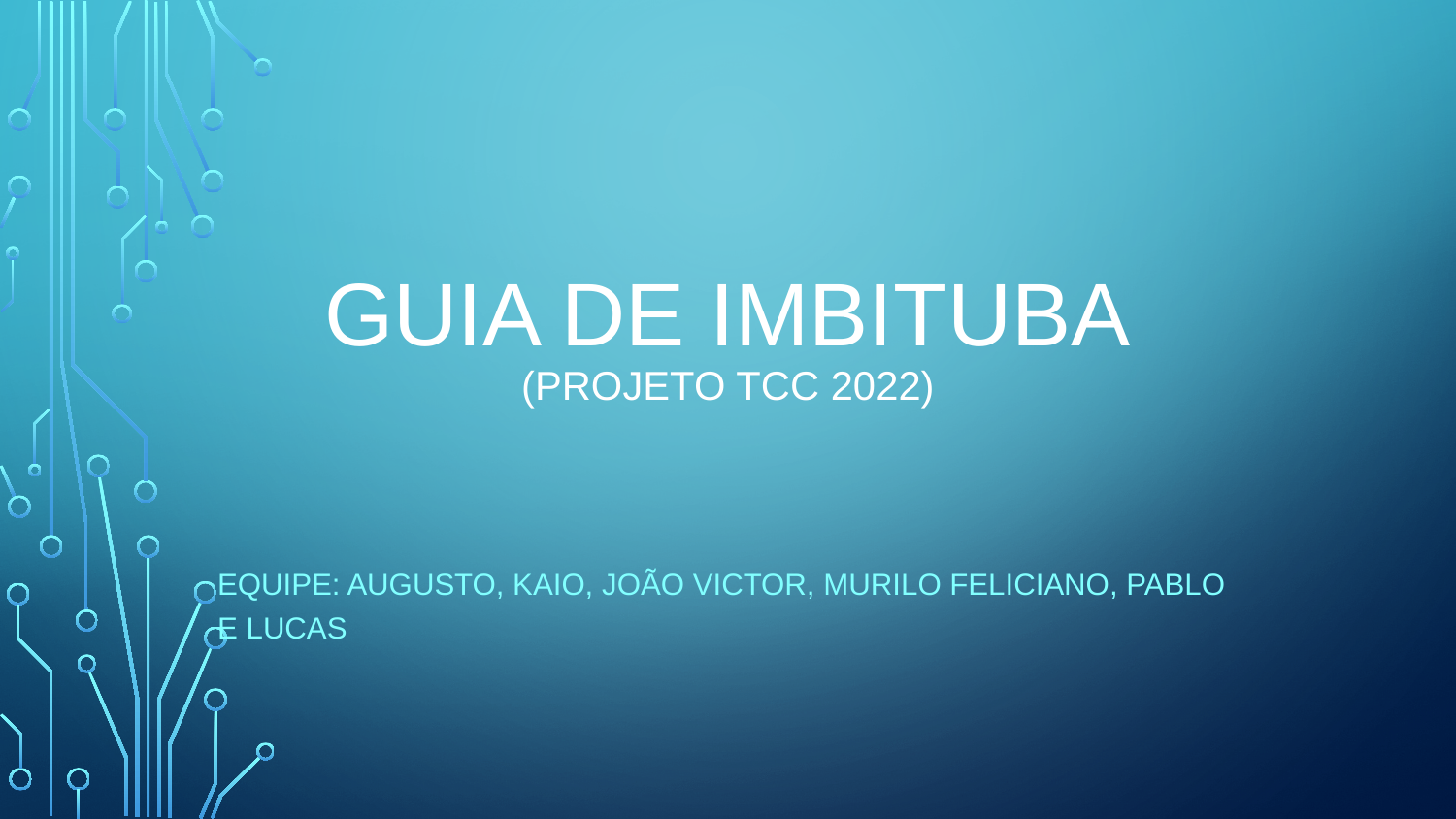

# Guia de Imbituba (PROJETO Tcc 2022)
equipe: Augusto, Kaio, João Victor, Murilo Feliciano, pablo e lucas